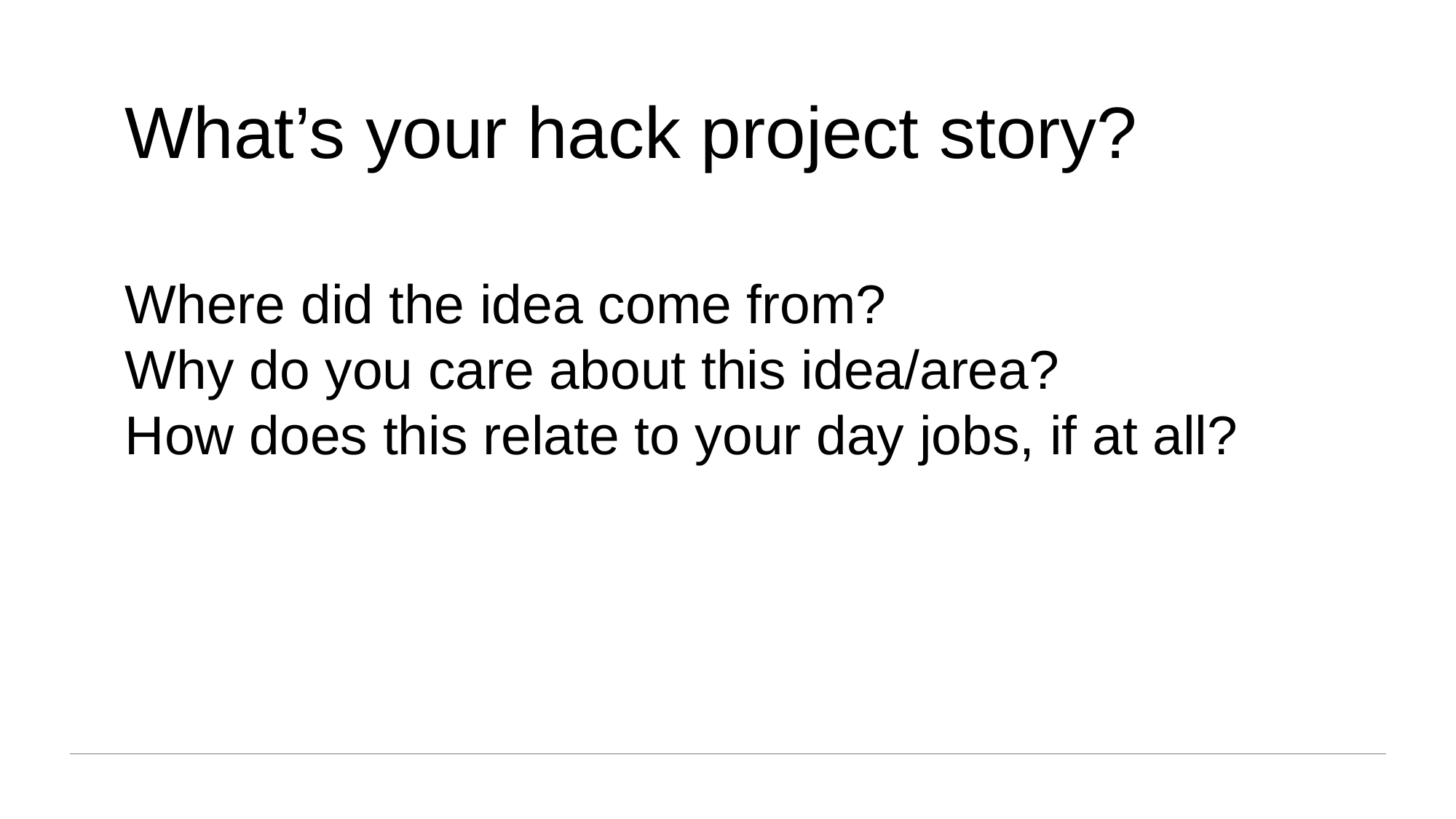

What’s your hack project story?
Where did the idea come from?
Why do you care about this idea/area?
How does this relate to your day jobs, if at all?